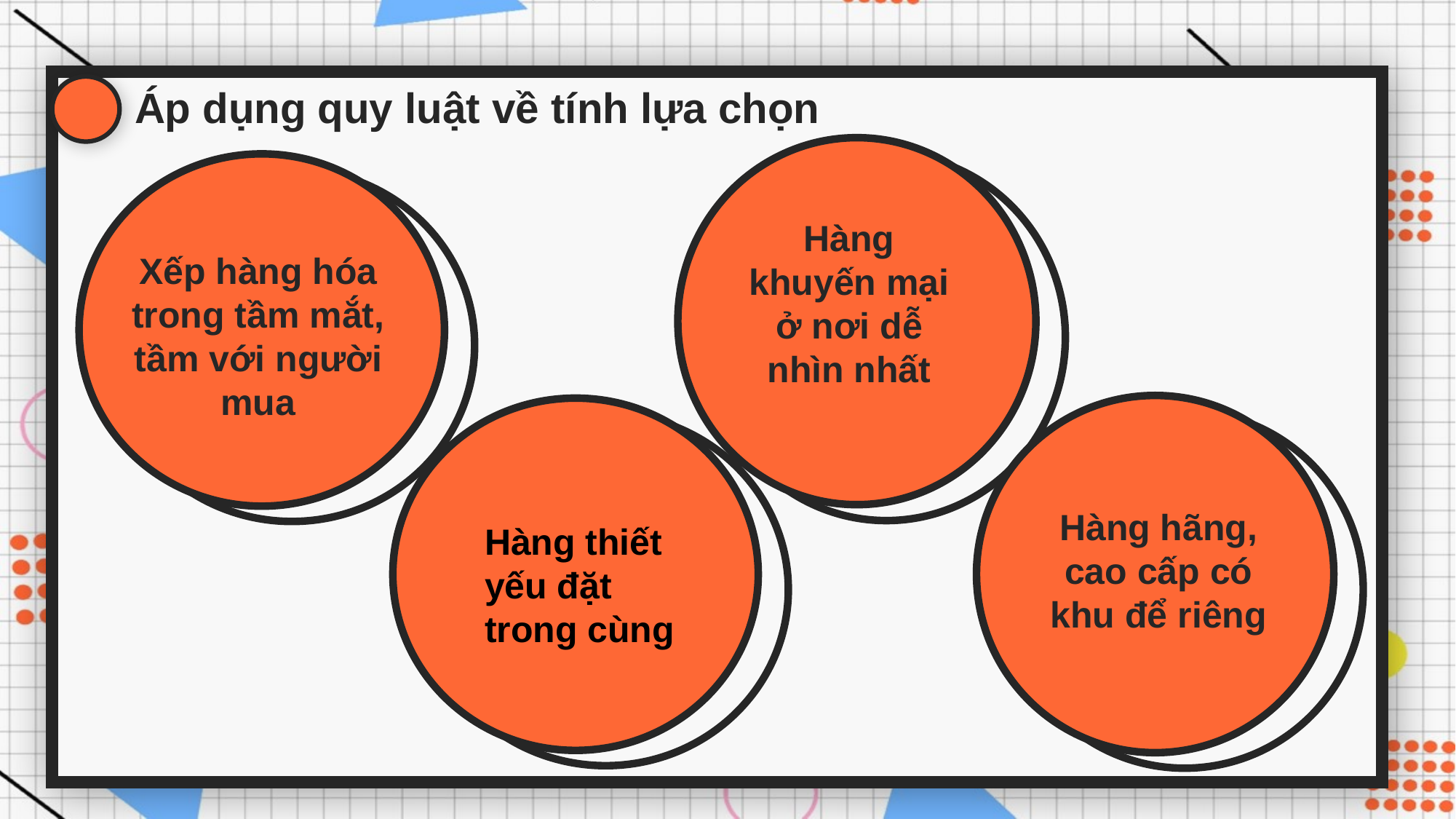

Áp dụng quy luật về tính lựa chọn

Hàng khuyến mại ở nơi dễ nhìn nhất
Xếp hàng hóa trong tầm mắt, tầm với người mua

Hàng hãng, cao cấp có khu để riêng
Hàng thiết yếu đặt trong cùng